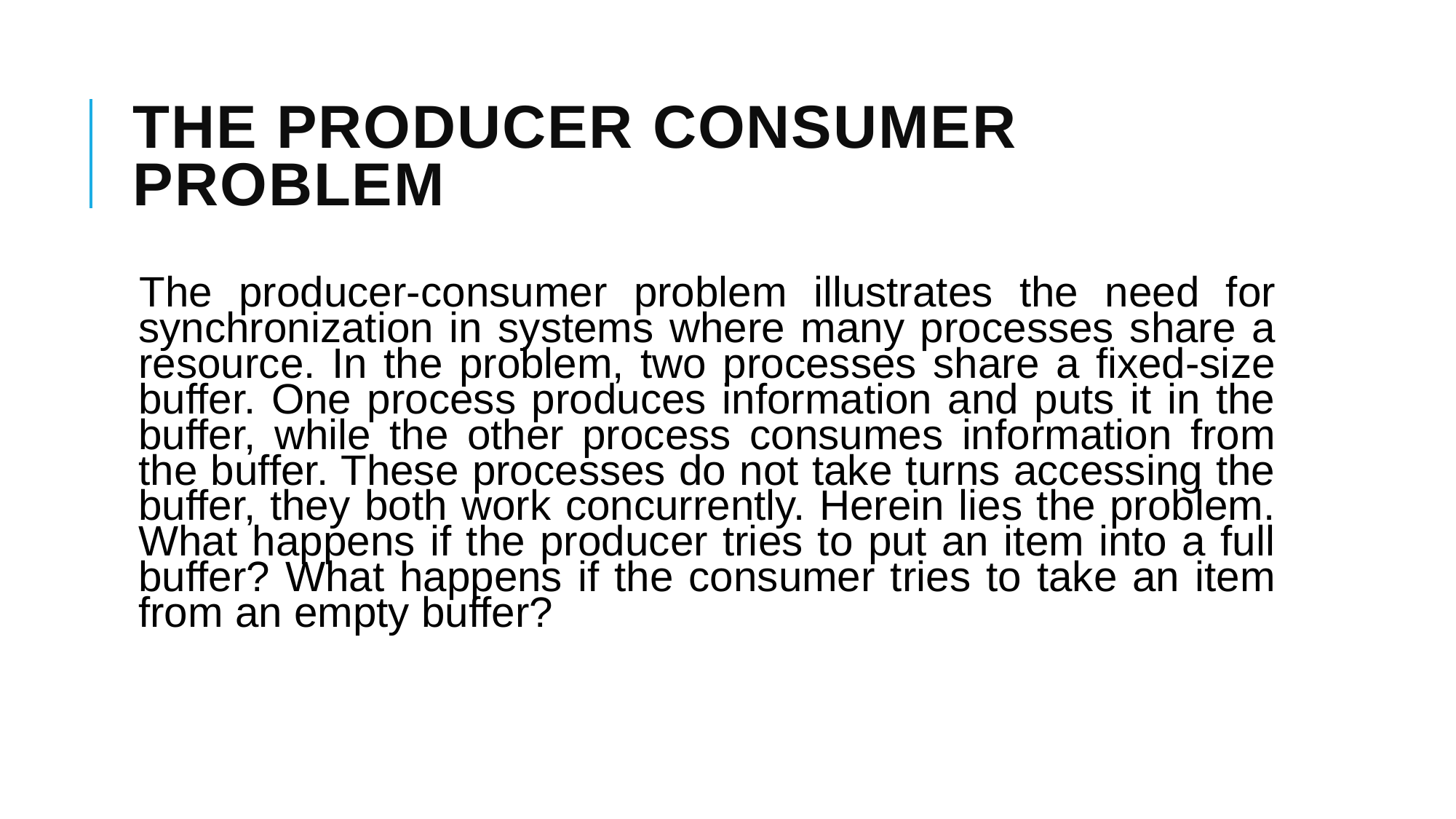

# The Producer Consumer Problem
The producer-consumer problem illustrates the need for synchronization in systems where many processes share a resource. In the problem, two processes share a fixed-size buffer. One process produces information and puts it in the buffer, while the other process consumes information from the buffer. These processes do not take turns accessing the buffer, they both work concurrently. Herein lies the problem. What happens if the producer tries to put an item into a full buffer? What happens if the consumer tries to take an item from an empty buffer?